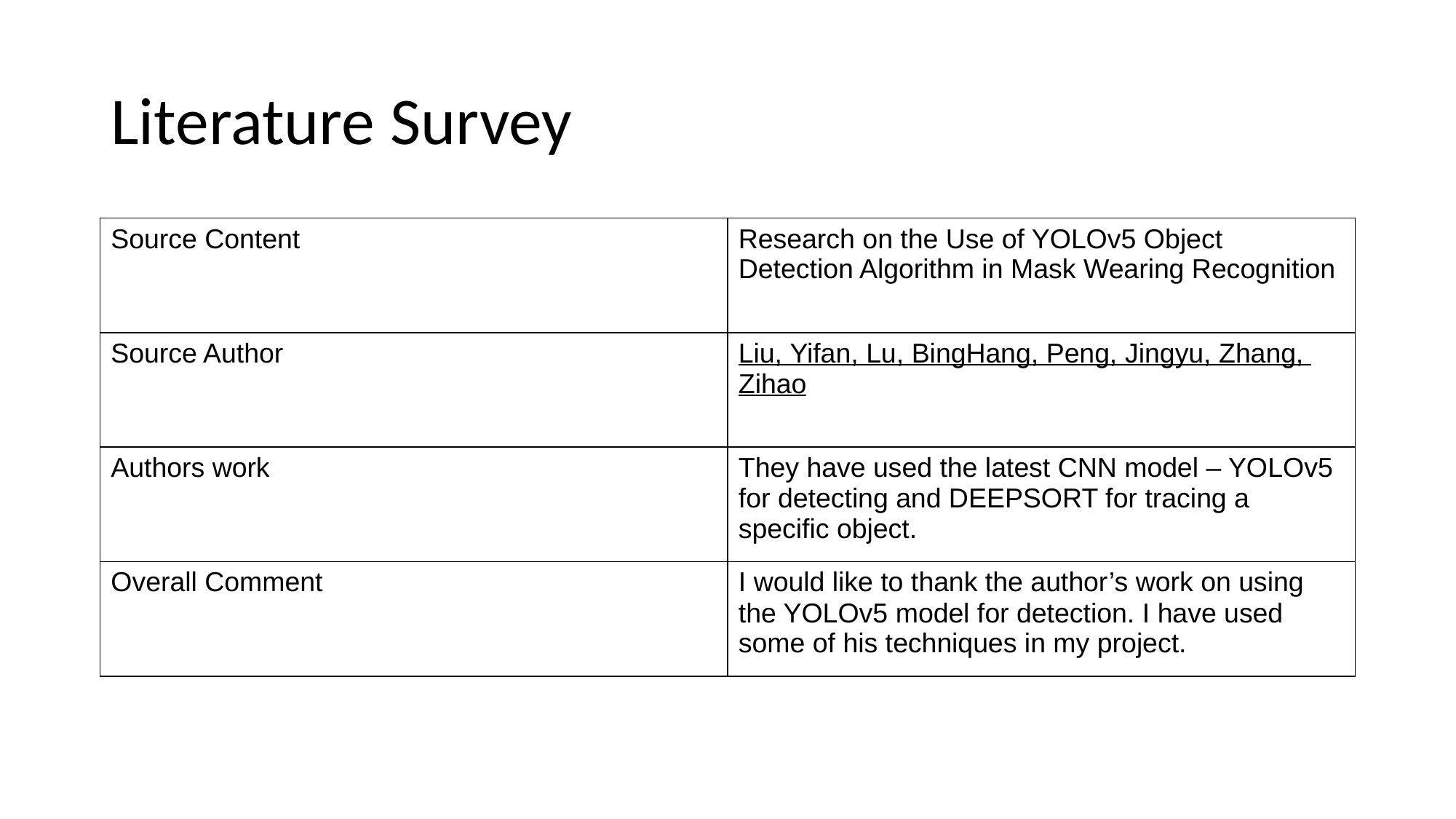

# Literature Survey
| Source Content | Research on the Use of YOLOv5 Object Detection Algorithm in Mask Wearing Recognition |
| --- | --- |
| Source Author | Liu, Yifan, Lu, BingHang, Peng, Jingyu, Zhang, Zihao |
| Authors work | They have used the latest CNN model – YOLOv5 for detecting and DEEPSORT for tracing a specific object. |
| Overall Comment | I would like to thank the author’s work on using the YOLOv5 model for detection. I have used some of his techniques in my project. |